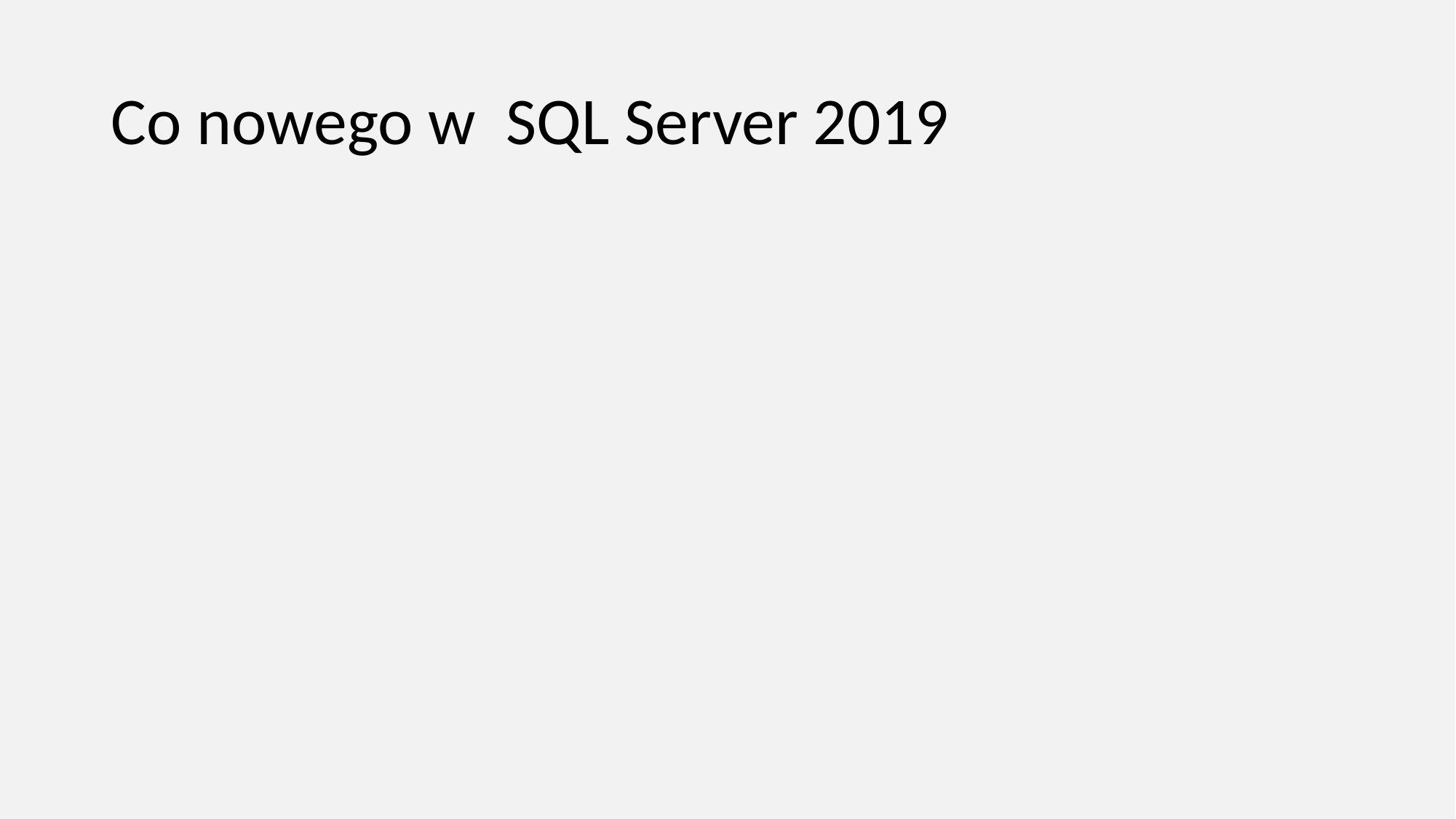

# Co nowego w  SQL Server 2019